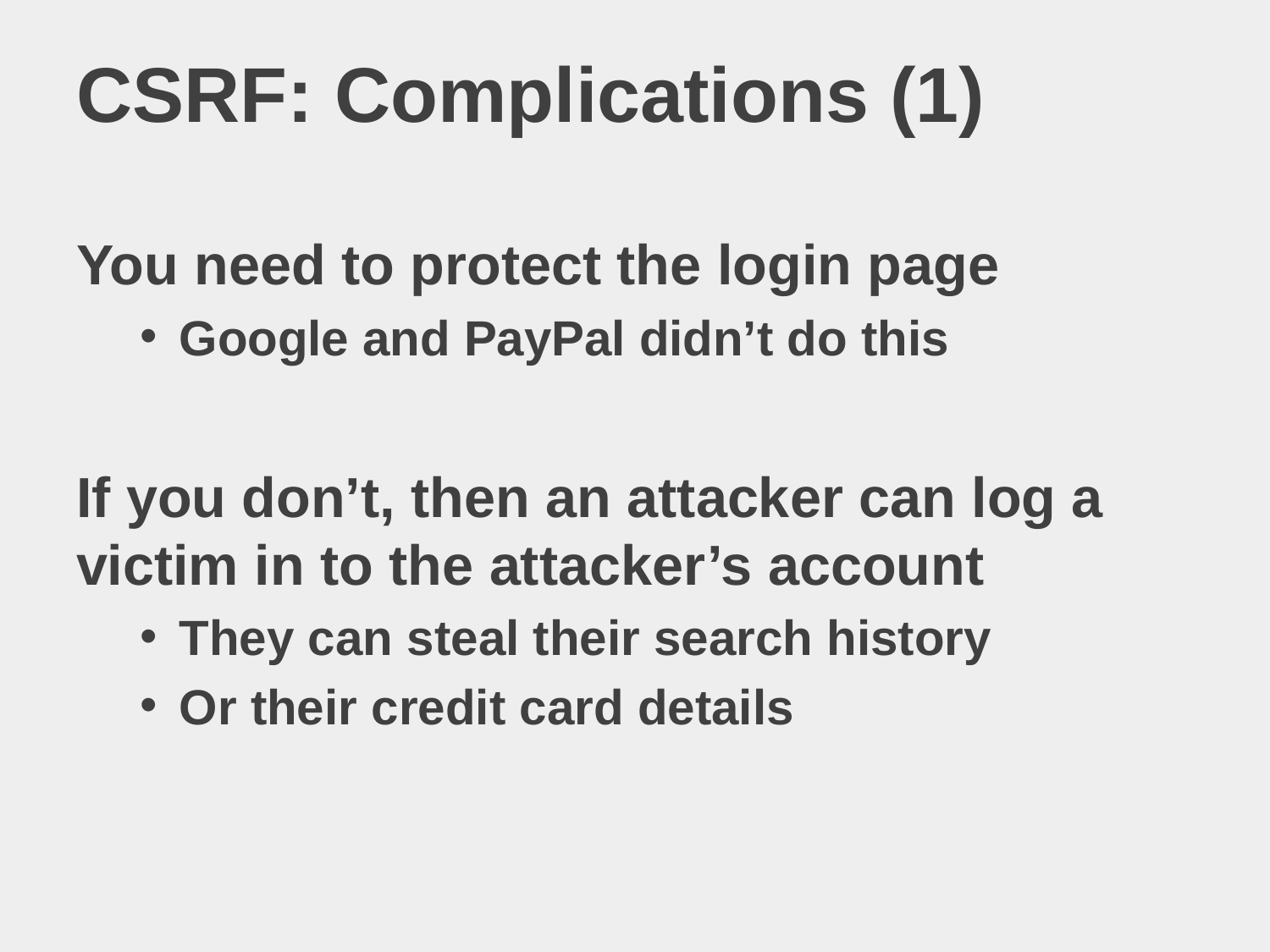

# CSRF: Complications (1)
You need to protect the login page
Google and PayPal didn’t do this

If you don’t, then an attacker can log a victim in to the attacker’s account
They can steal their search history
Or their credit card details